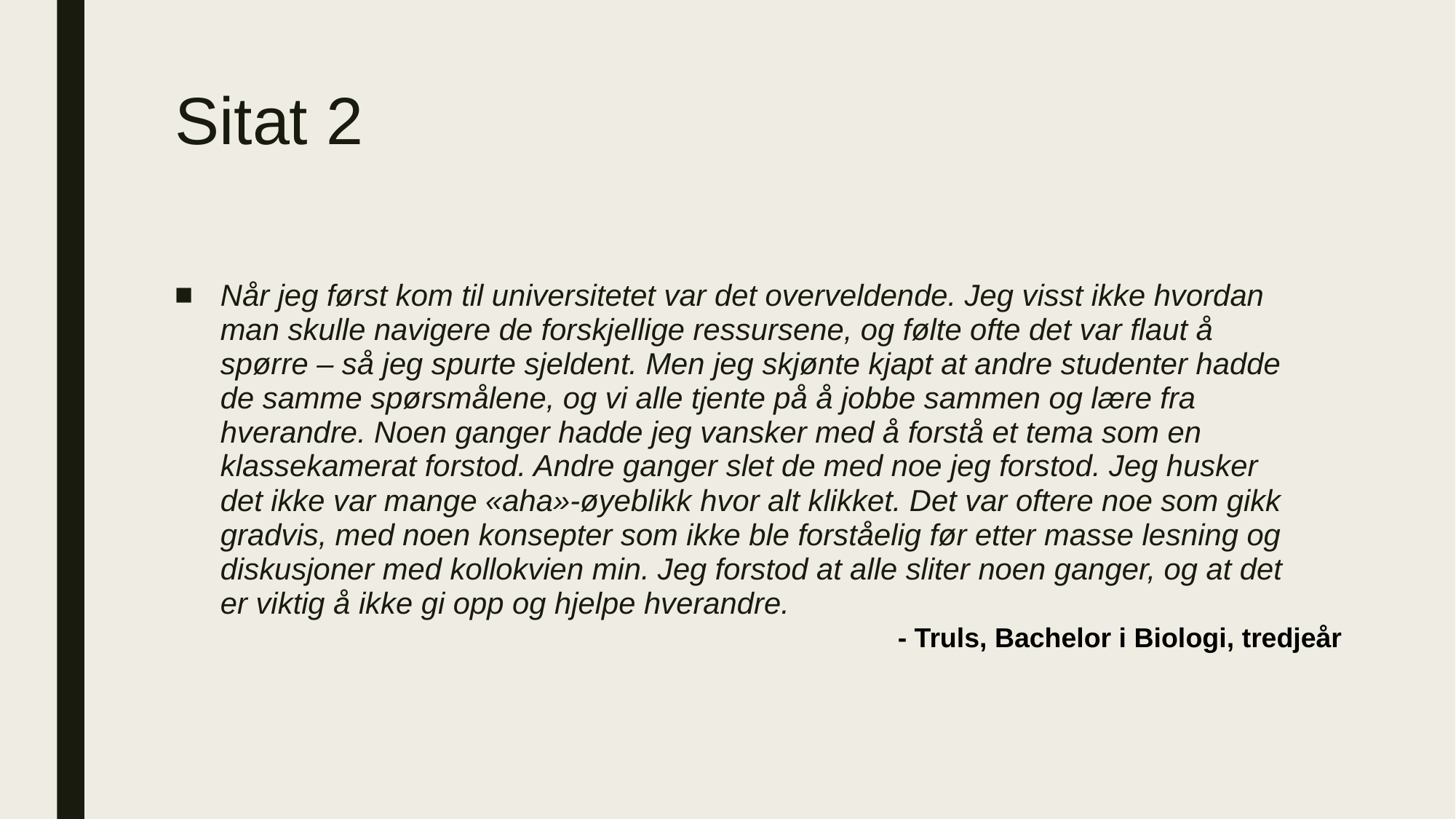

# Sitat 2
Når jeg først kom til universitetet var det overveldende. Jeg visst ikke hvordan man skulle navigere de forskjellige ressursene, og følte ofte det var flaut å spørre – så jeg spurte sjeldent. Men jeg skjønte kjapt at andre studenter hadde de samme spørsmålene, og vi alle tjente på å jobbe sammen og lære fra hverandre. Noen ganger hadde jeg vansker med å forstå et tema som en klassekamerat forstod. Andre ganger slet de med noe jeg forstod. Jeg husker det ikke var mange «aha»-øyeblikk hvor alt klikket. Det var oftere noe som gikk gradvis, med noen konsepter som ikke ble forståelig før etter masse lesning og diskusjoner med kollokvien min. Jeg forstod at alle sliter noen ganger, og at det er viktig å ikke gi opp og hjelpe hverandre.
- Truls, Bachelor i Biologi, tredjeår